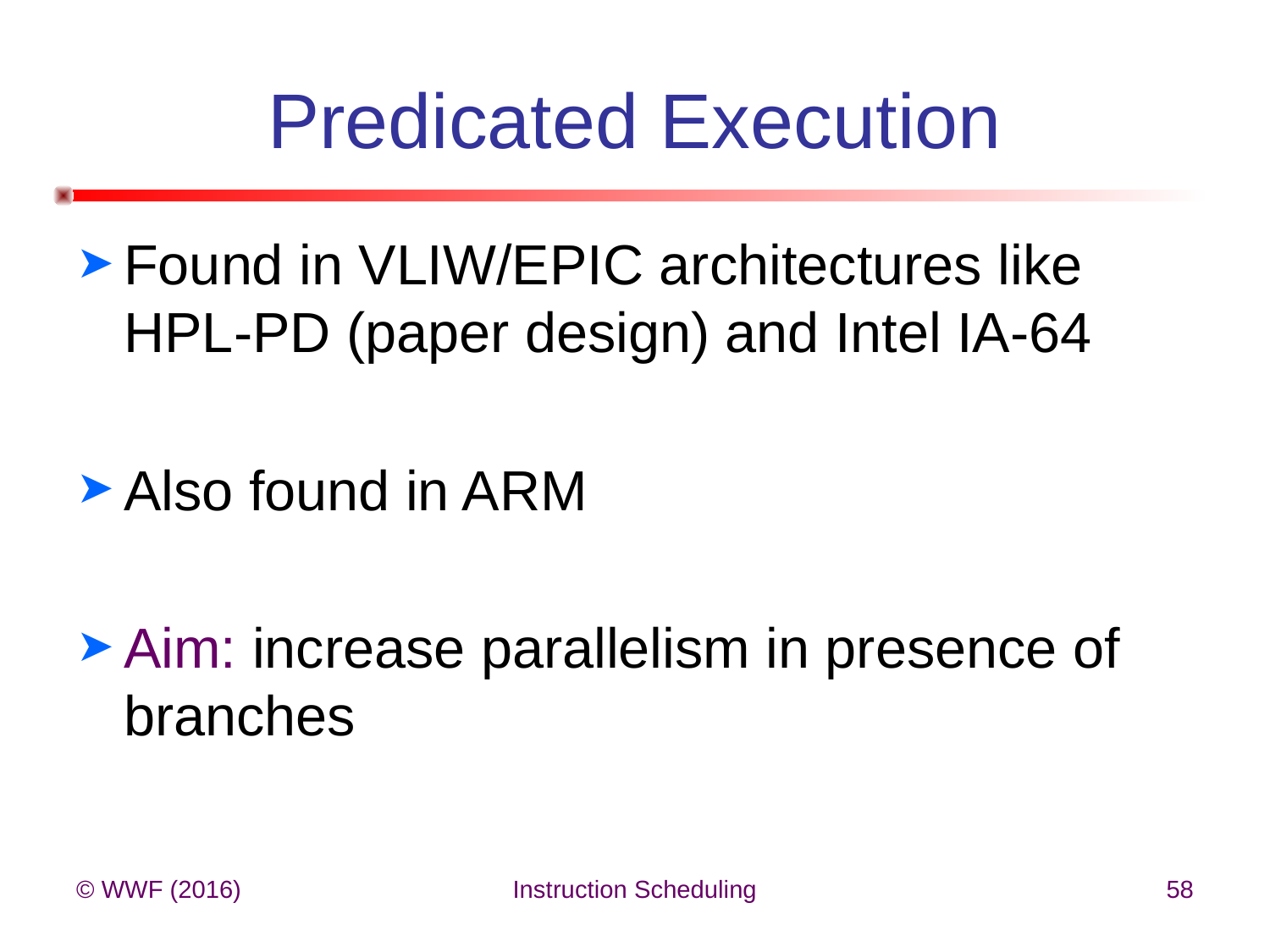

# Predicated Execution
Found in VLIW/EPIC architectures like HPL-PD (paper design) and Intel IA-64

Also found in ARM

Aim: increase parallelism in presence of branches
© WWF (2016)
Instruction Scheduling
58